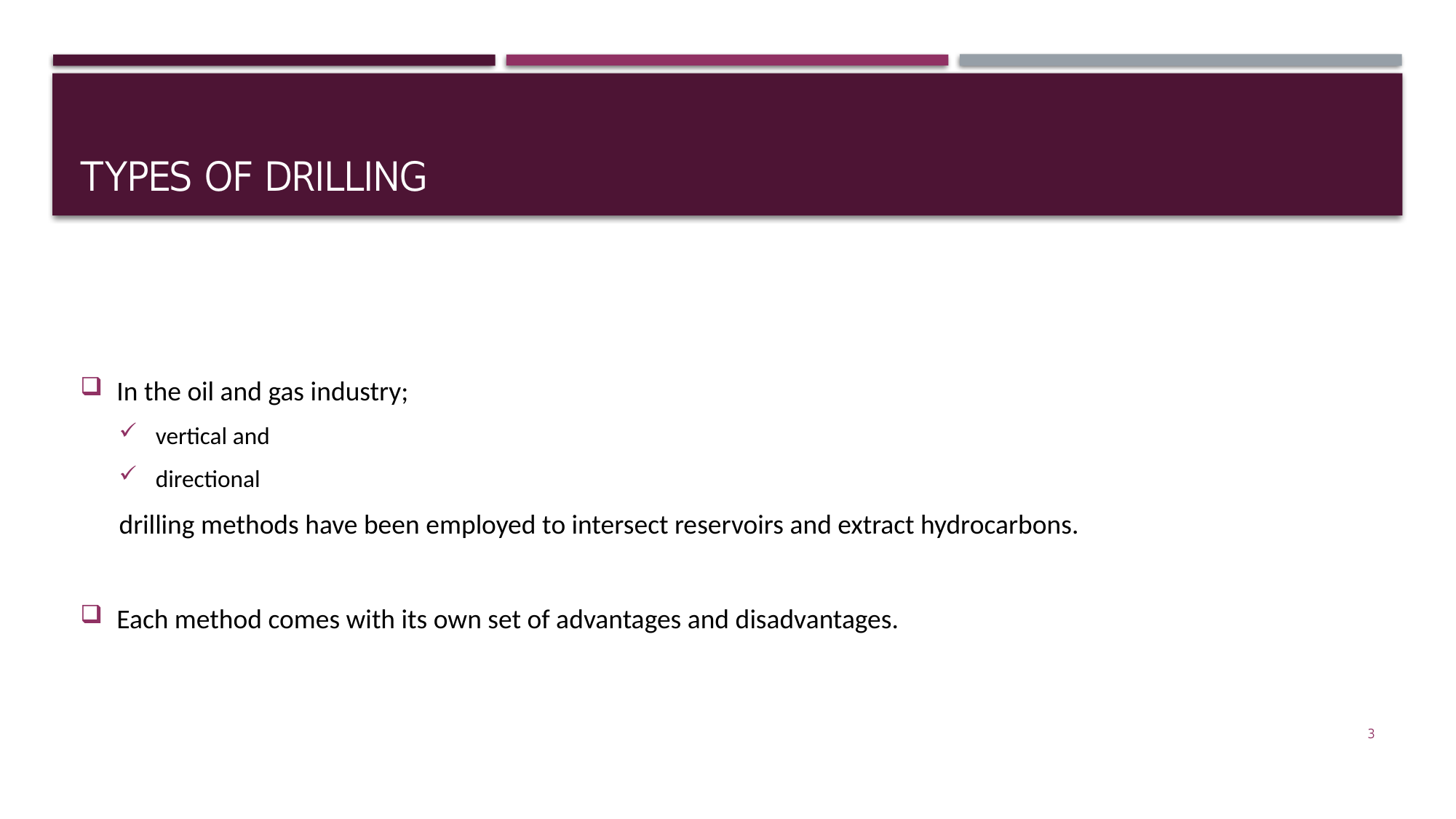

# Types of drilling

In the oil and gas industry;
vertical and
directional
drilling methods have been employed to intersect reservoirs and extract hydrocarbons.

Each method comes with its own set of advantages and disadvantages.
3